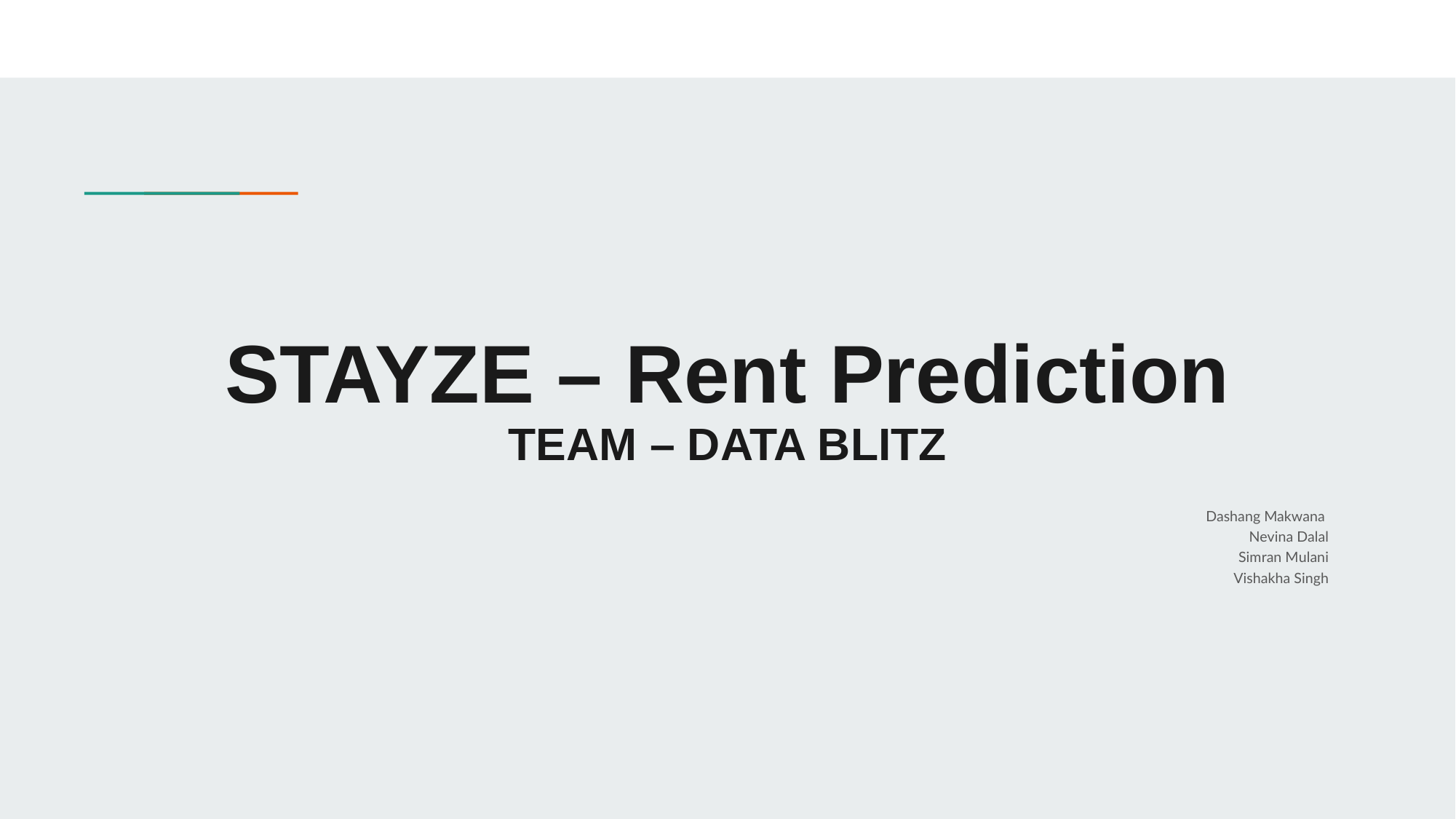

# STAYZE – Rent Prediction TEAM – DATA BLITZ
Dashang Makwana
Nevina Dalal
Simran Mulani
Vishakha Singh